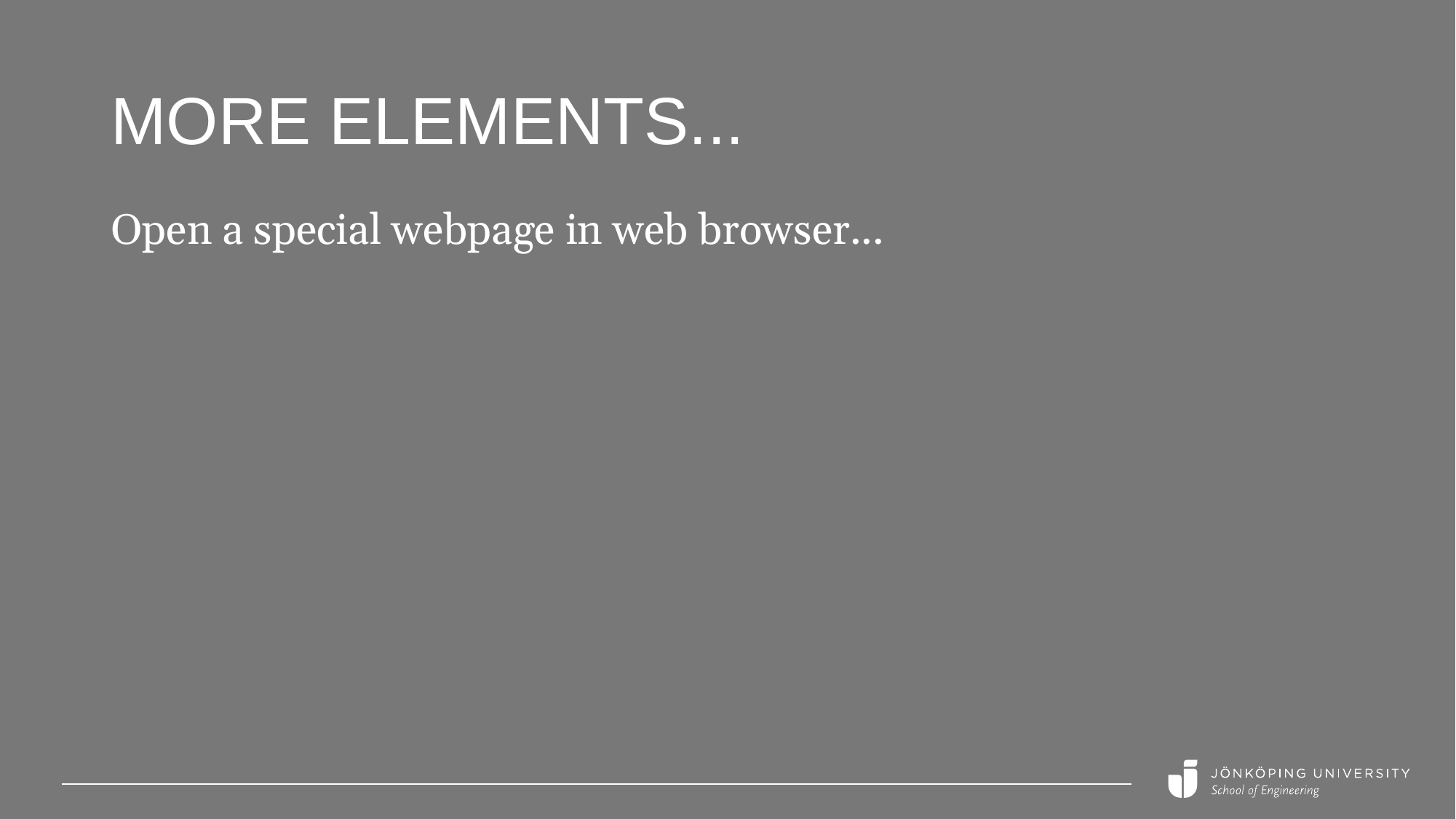

# More elements...
Open a special webpage in web browser...